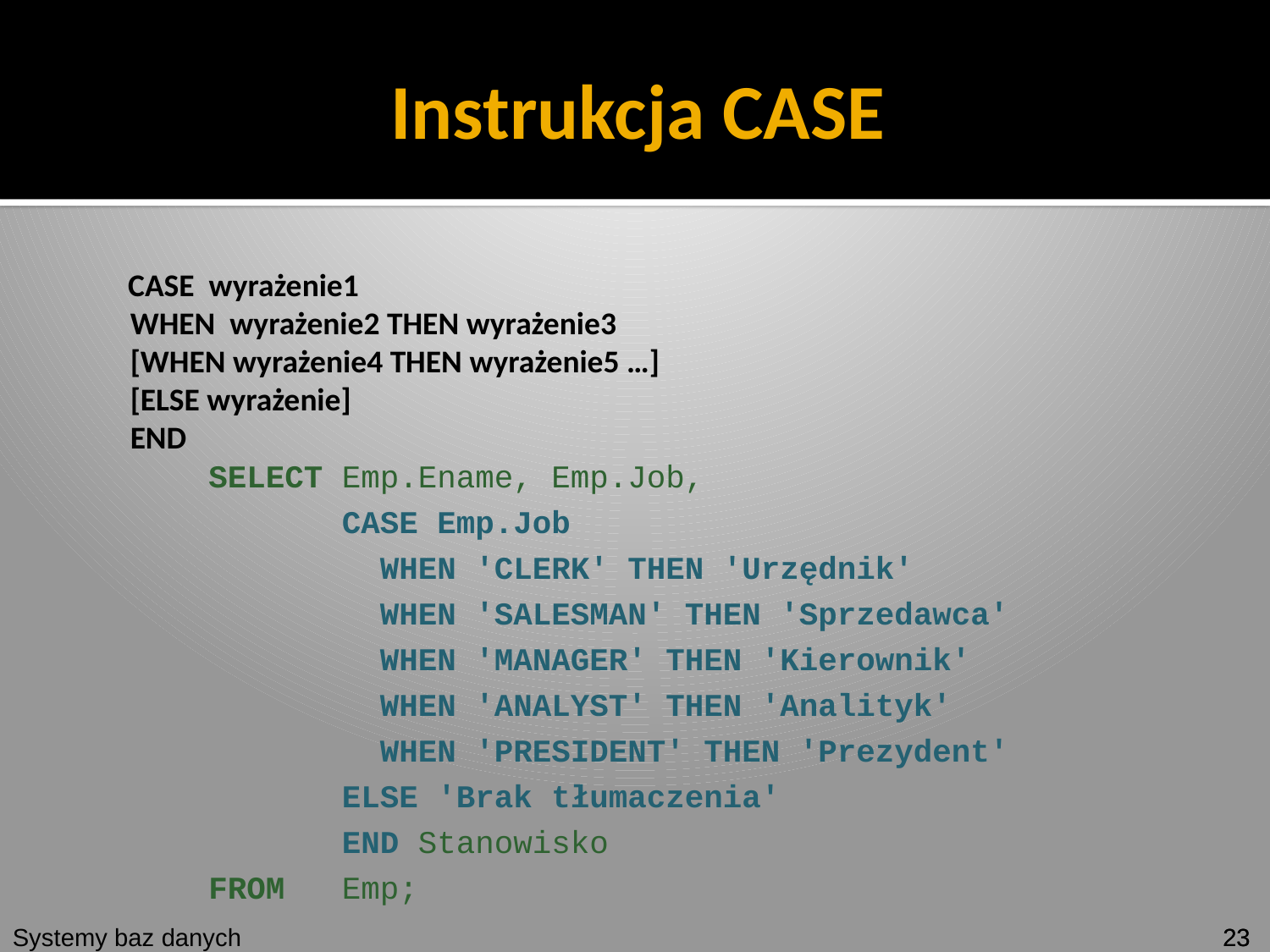

Instrukcja CASE
   CASE  wyrażenie1
    WHEN  wyrażenie2 THEN wyrażenie3
    [WHEN wyrażenie4 THEN wyrażenie5 …]
    [ELSE wyrażenie]
    END

    SELECT Emp.Ename, Emp.Job,
           CASE Emp.Job
             WHEN 'CLERK' THEN 'Urzędnik'
             WHEN 'SALESMAN' THEN 'Sprzedawca'
             WHEN 'MANAGER' THEN 'Kierownik'
             WHEN 'ANALYST' THEN 'Analityk'
             WHEN 'PRESIDENT' THEN 'Prezydent'
           ELSE 'Brak tłumaczenia'
           END Stanowisko
    FROM   Emp;